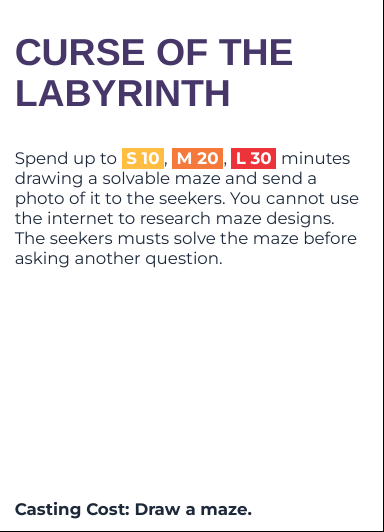

# CURSE OF THE LABYRINTH
Spend up to  S 10 ,  M 20 ,  L 30  minutes drawing a solvable maze and send a photo of it to the seekers. You cannot use the internet to research maze designs. The seekers musts solve the maze before asking another question.
Casting Cost: Draw a maze.